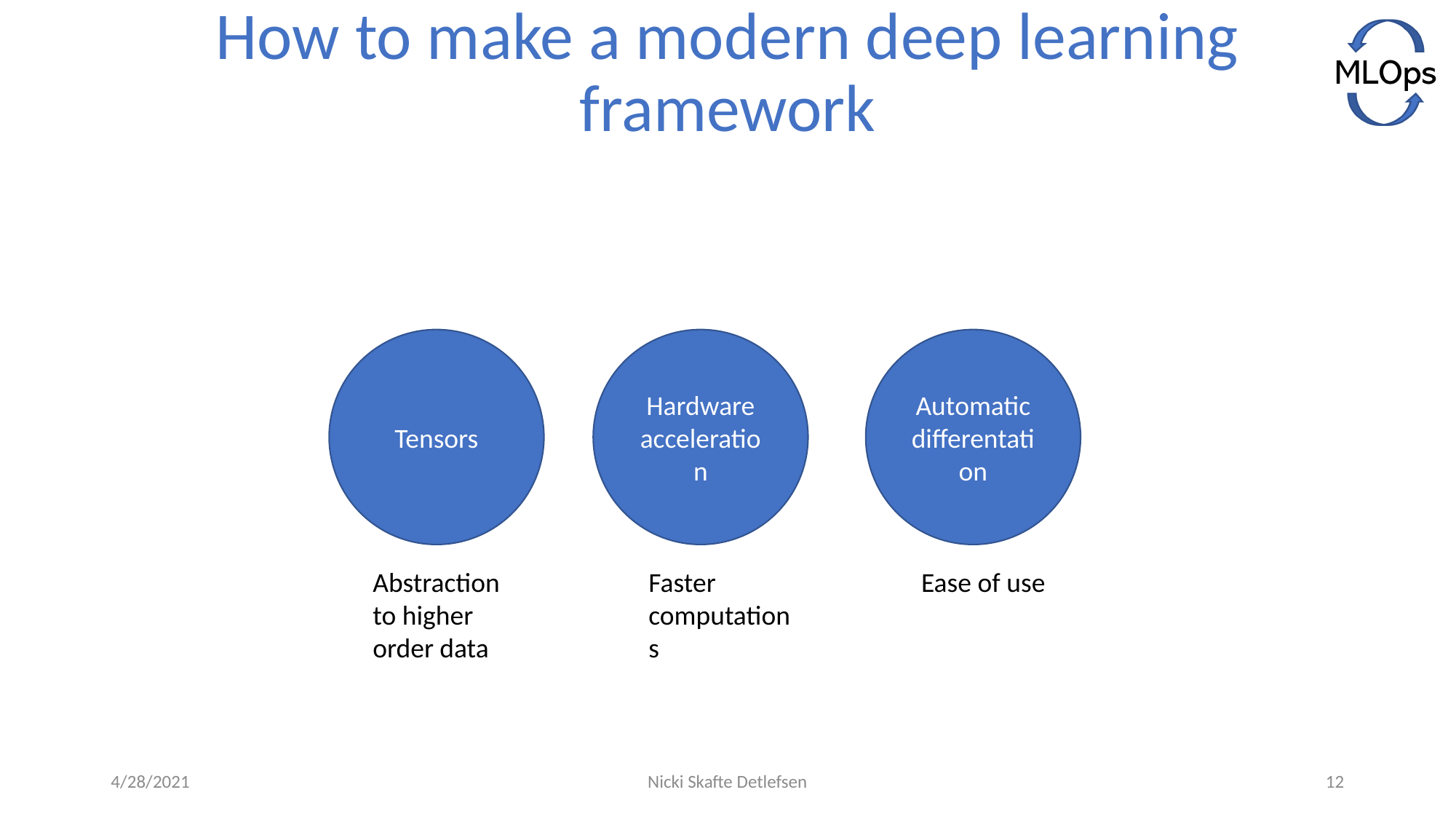

# How to make a modern deep learning framework

Tensors
Hardware acceleration
Automatic differentation
Abstraction to higher order data
Faster computations
Ease of use
4/28/2021
Nicki Skafte Detlefsen
12